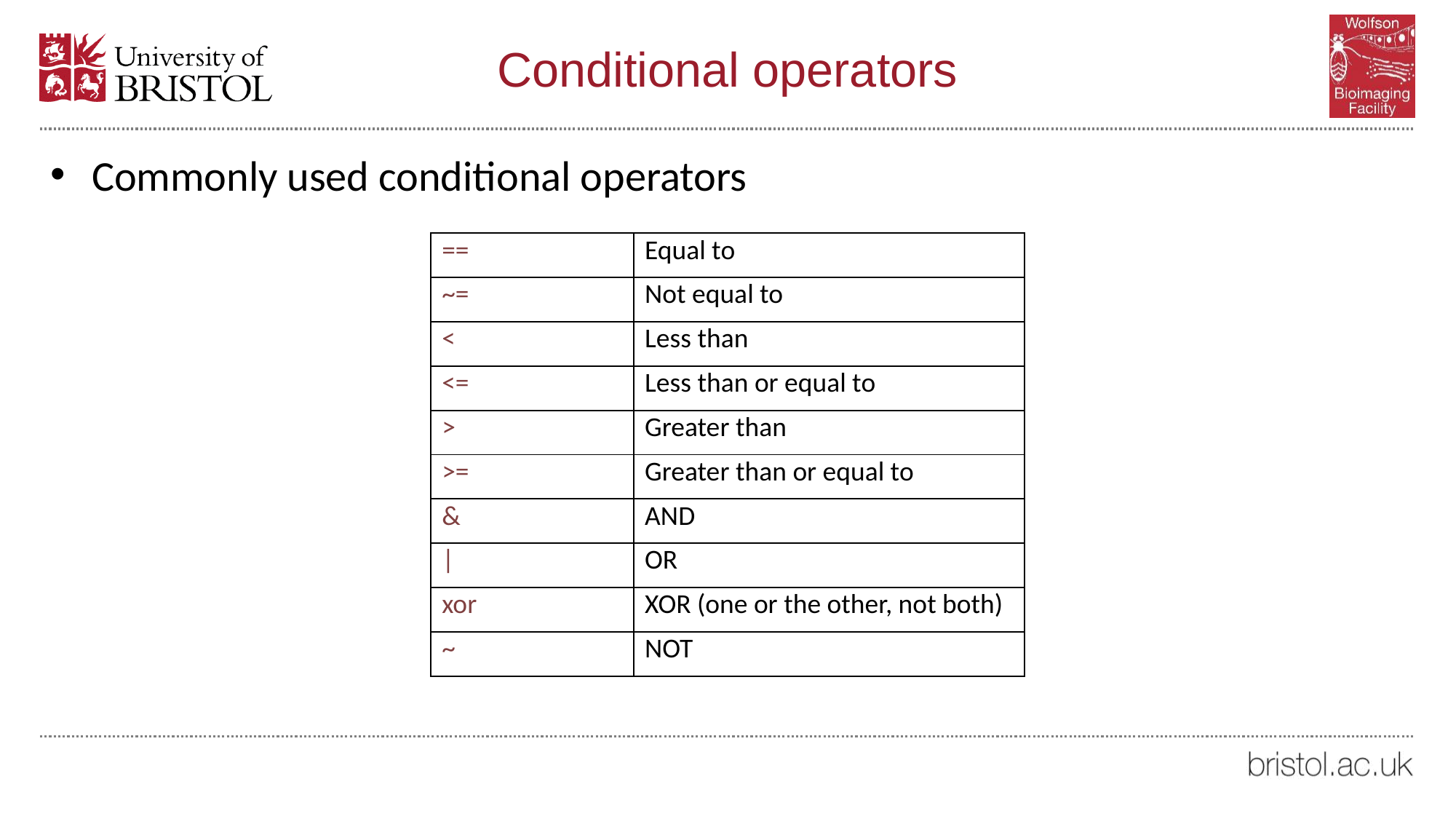

# Conditional operators
Commonly used conditional operators

| == | Equal to |
| --- | --- |
| ~= | Not equal to |
| < | Less than |
| <= | Less than or equal to |
| > | Greater than |
| >= | Greater than or equal to |
| & | AND |
| | | OR |
| xor | XOR (one or the other, not both) |
| ~ | NOT |